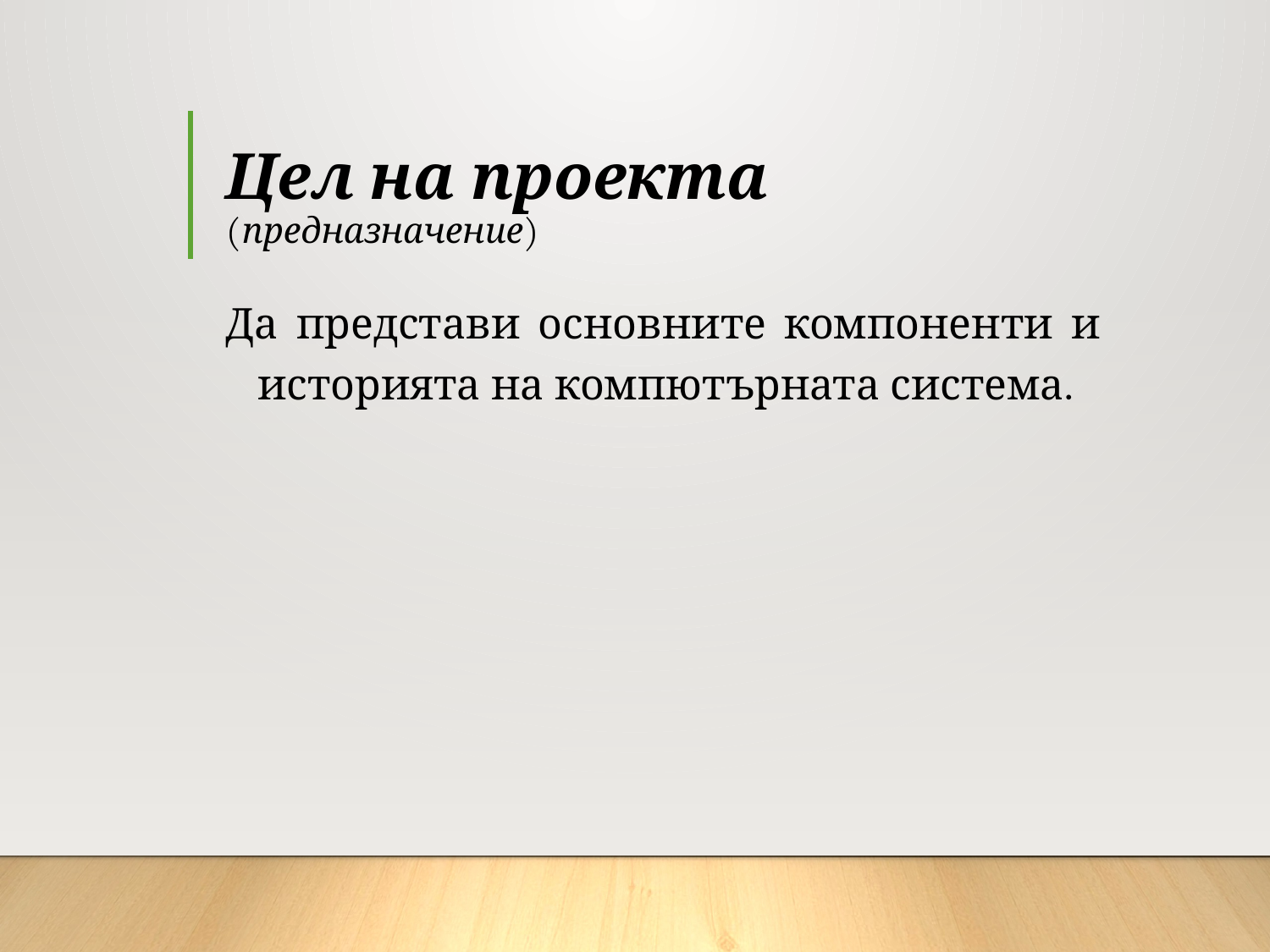

# Цел на проекта (предназначение)
Да представи основните компоненти и историята на компютърната система.